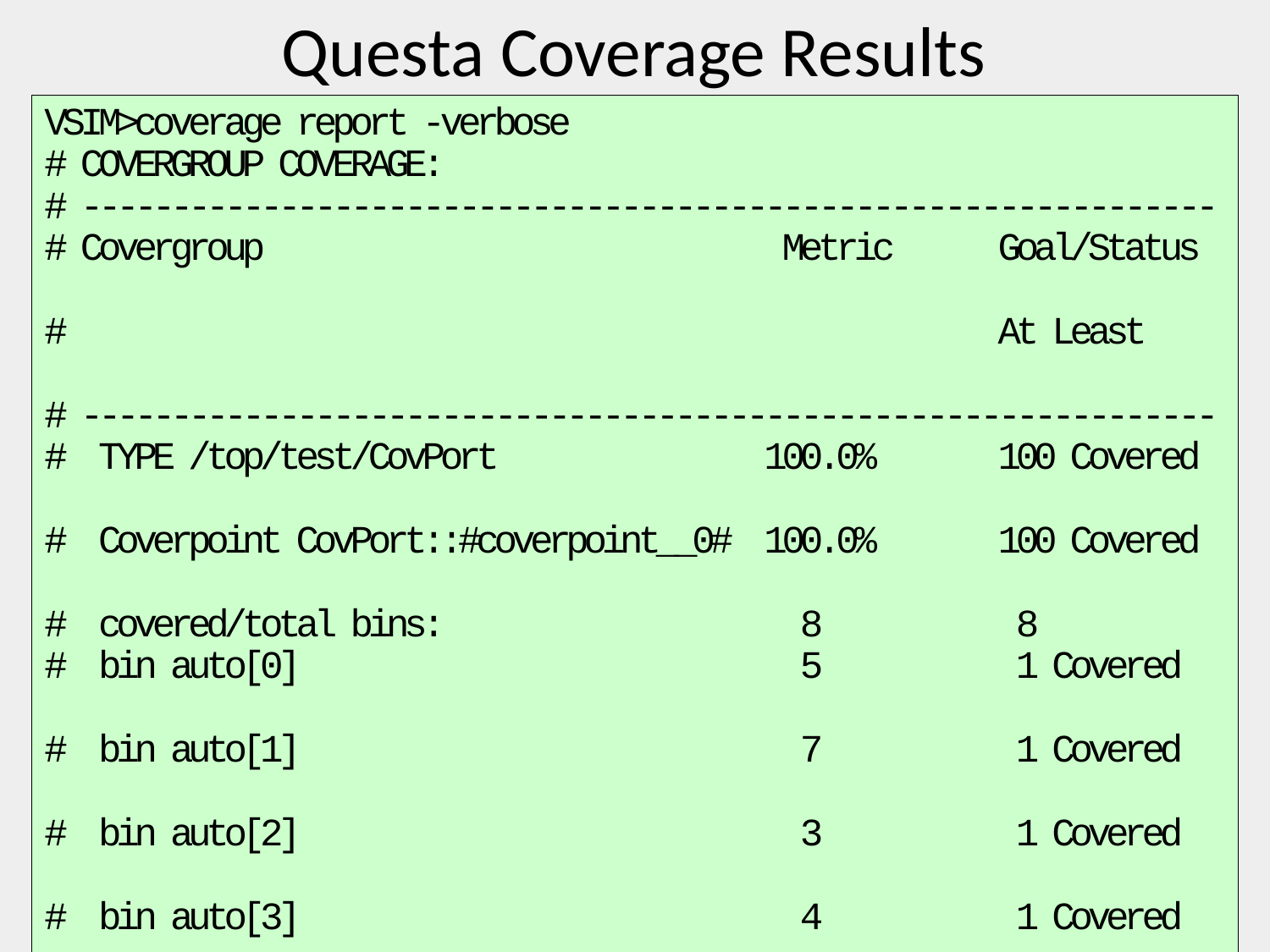

Questa Coverage Results
VSIM>coverage report -verbose
# COVERGROUP COVERAGE:
# ---------------------------------------------------------------
# Covergroup                             Metric      Goal/Status
#                                                    At Least
# ---------------------------------------------------------------
#  TYPE /top/test/CovPort               100.0%       100 Covered
#  Coverpoint CovPort::#coverpoint__0#  100.0%       100 Covered
#  covered/total bins:                    8           8
#  bin auto[0]                            5           1 Covered
#  bin auto[1]                            7           1 Covered
#  bin auto[2]                            3           1 Covered
#  bin auto[3]                            4           1 Covered
#  bin auto[4]                            2           1 Covered
#  bin auto[5]                            4           1 Covered
#  bin auto[6]                            3           1 Covered
#  bin auto[7]                            4           1 Covered
Chapter 9 Copyright 2011 G. Tumbush, C. Spear v1.1
8